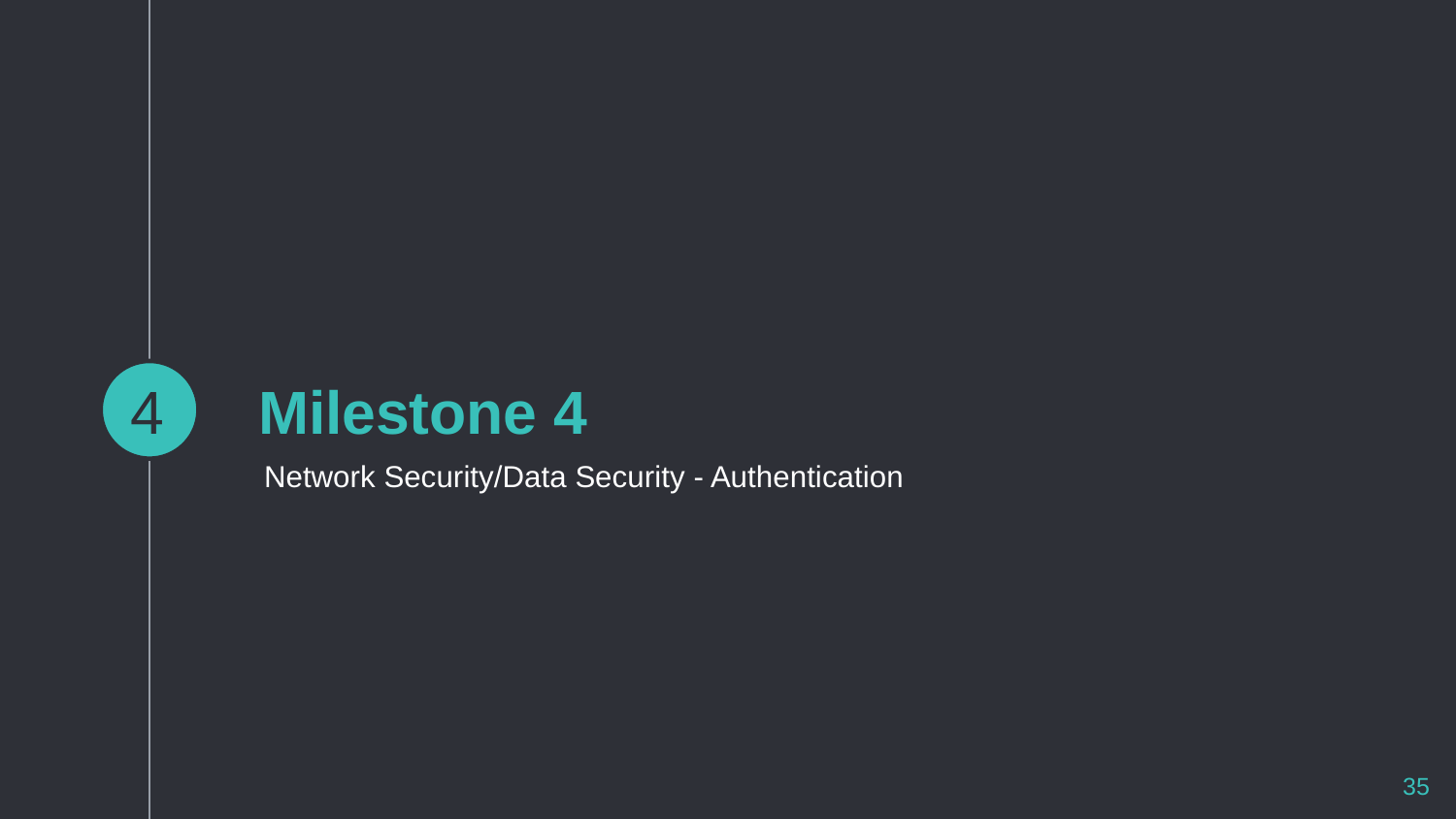

4
# Milestone 4
Network Security/Data Security - Authentication
35